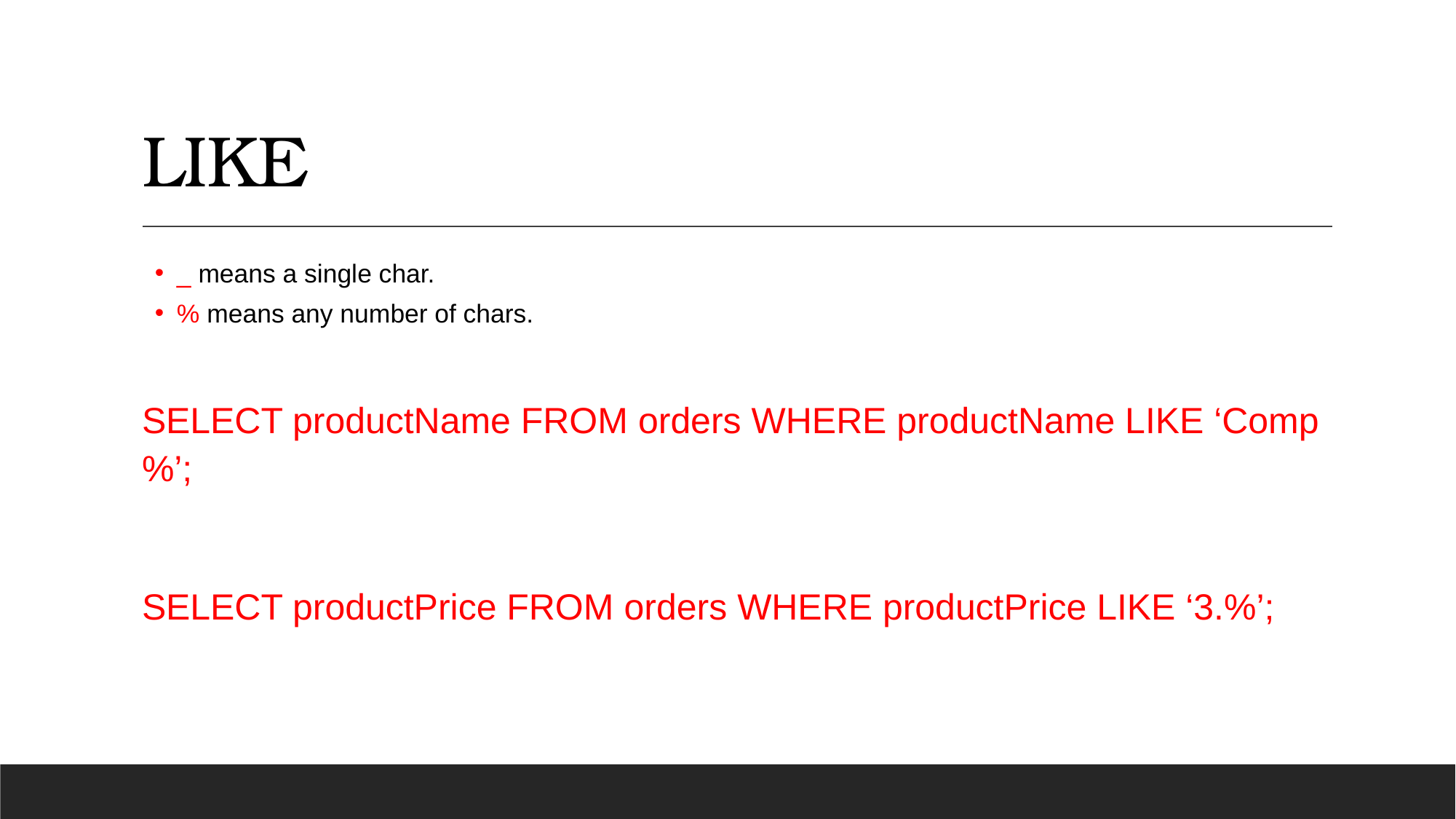

# LIKE
_ means a single char.
% means any number of chars.

SELECT productName FROM orders WHERE productName LIKE ‘Comp%’;

SELECT productPrice FROM orders WHERE productPrice LIKE ‘3.%’;